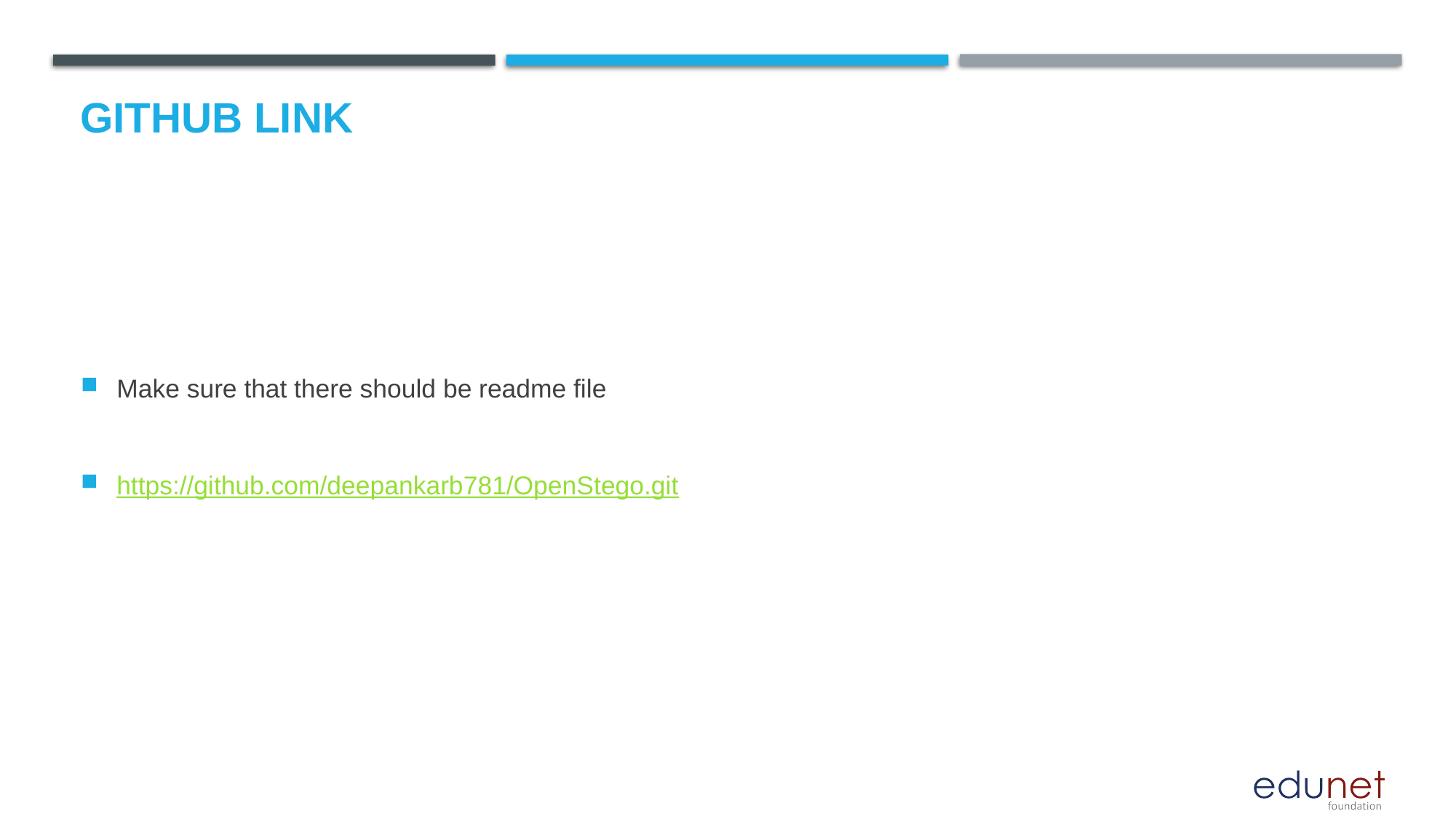

# GitHub Link
Make sure that there should be readme file

https://github.com/deepankarb781/OpenStego.git